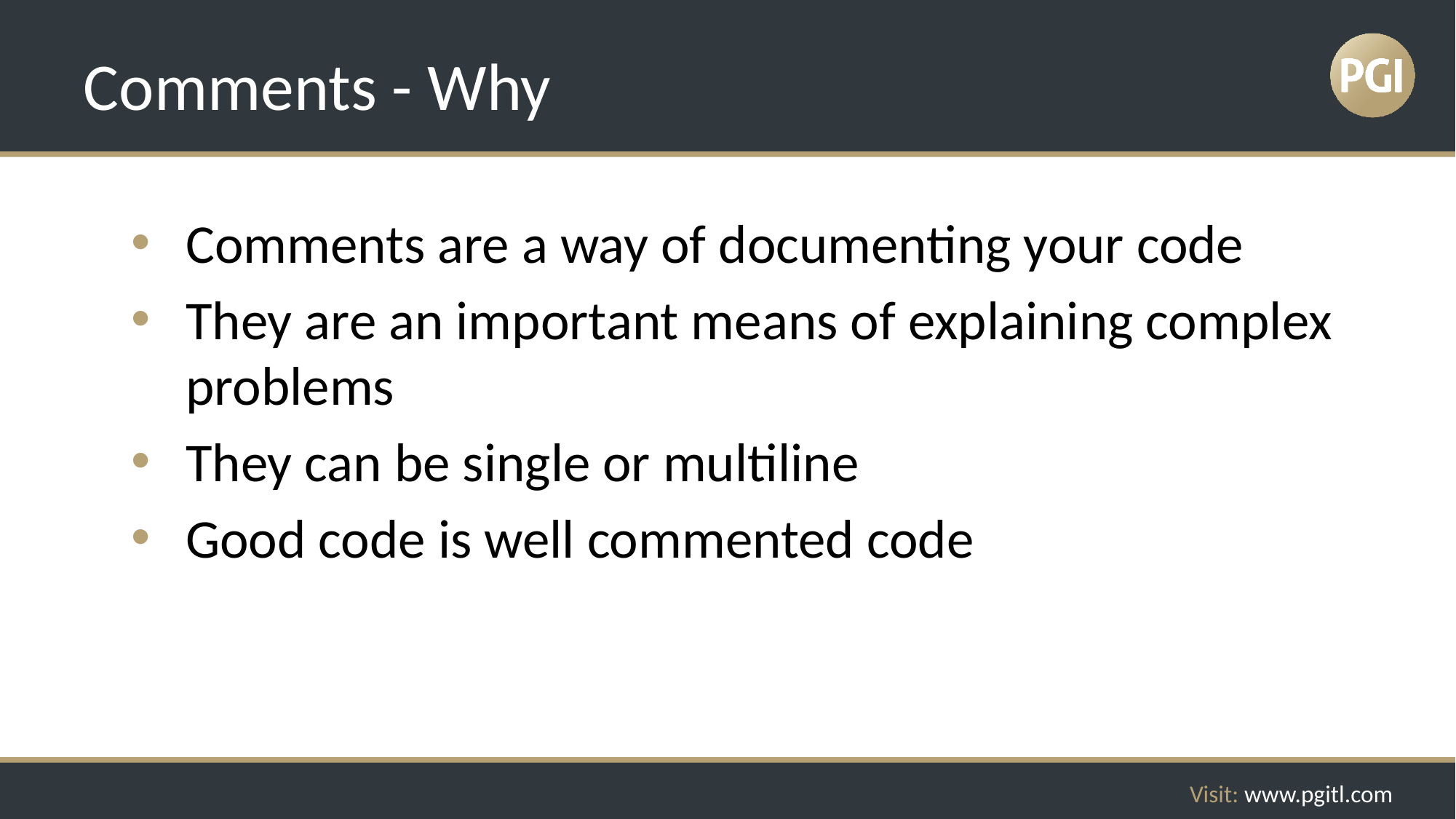

# Comments - Why
Comments are a way of documenting your code
They are an important means of explaining complex problems
They can be single or multiline
Good code is well commented code